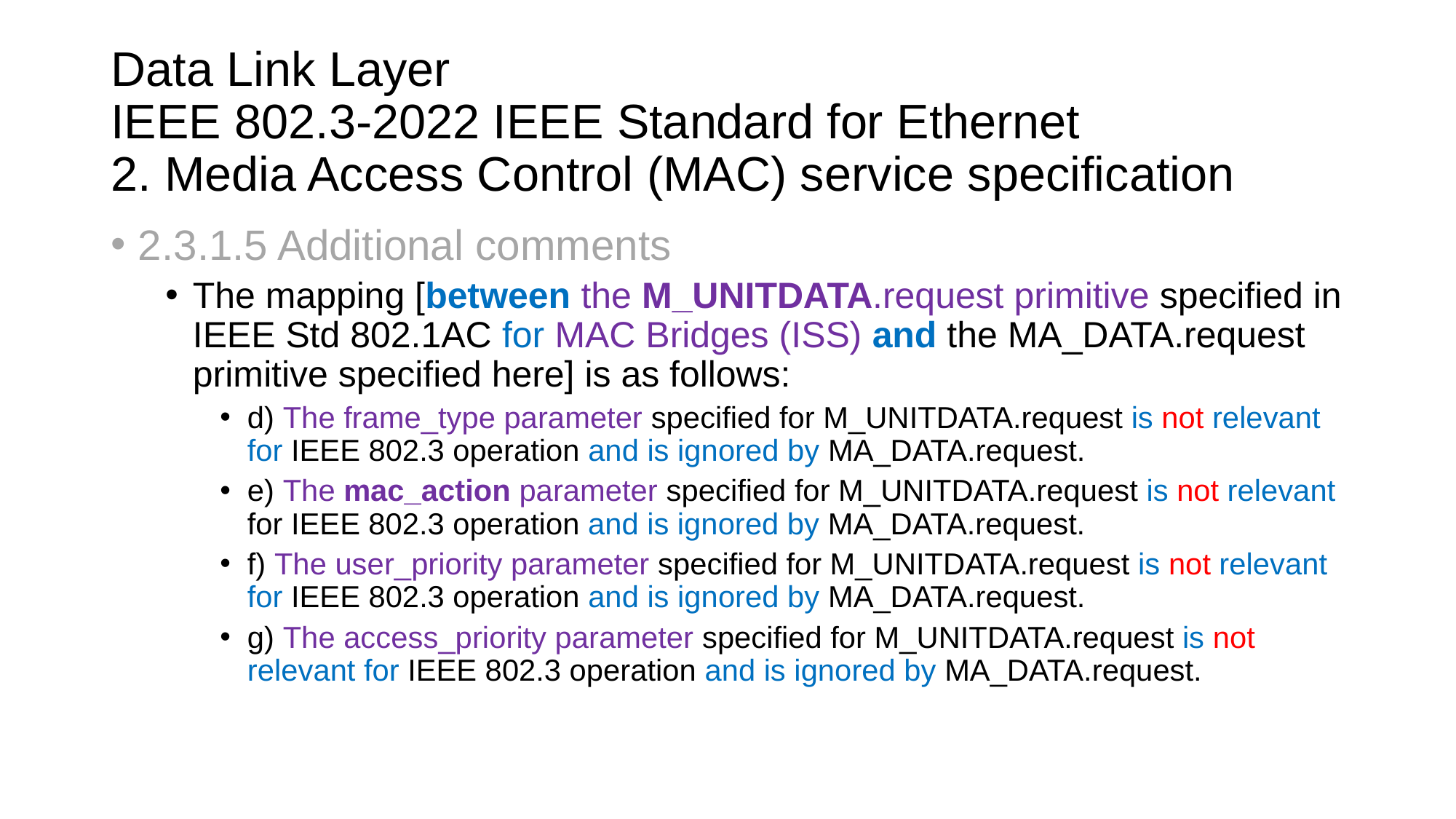

# Data Link Layer IEEE 802.3-2022 IEEE Standard for Ethernet 2. Media Access Control (MAC) service specification
2.3.1.5 Additional comments
The mapping [between the M_UNITDATA.request primitive specified in IEEE Std 802.1AC for MAC Bridges (ISS) and the MA_DATA.request primitive specified here] is as follows:
d) The frame_type parameter specified for M_UNITDATA.request is not relevant for IEEE 802.3 operation and is ignored by MA_DATA.request.
e) The mac_action parameter specified for M_UNITDATA.request is not relevant for IEEE 802.3 operation and is ignored by MA_DATA.request.
f) The user_priority parameter specified for M_UNITDATA.request is not relevant for IEEE 802.3 operation and is ignored by MA_DATA.request.
g) The access_priority parameter specified for M_UNITDATA.request is not relevant for IEEE 802.3 operation and is ignored by MA_DATA.request.